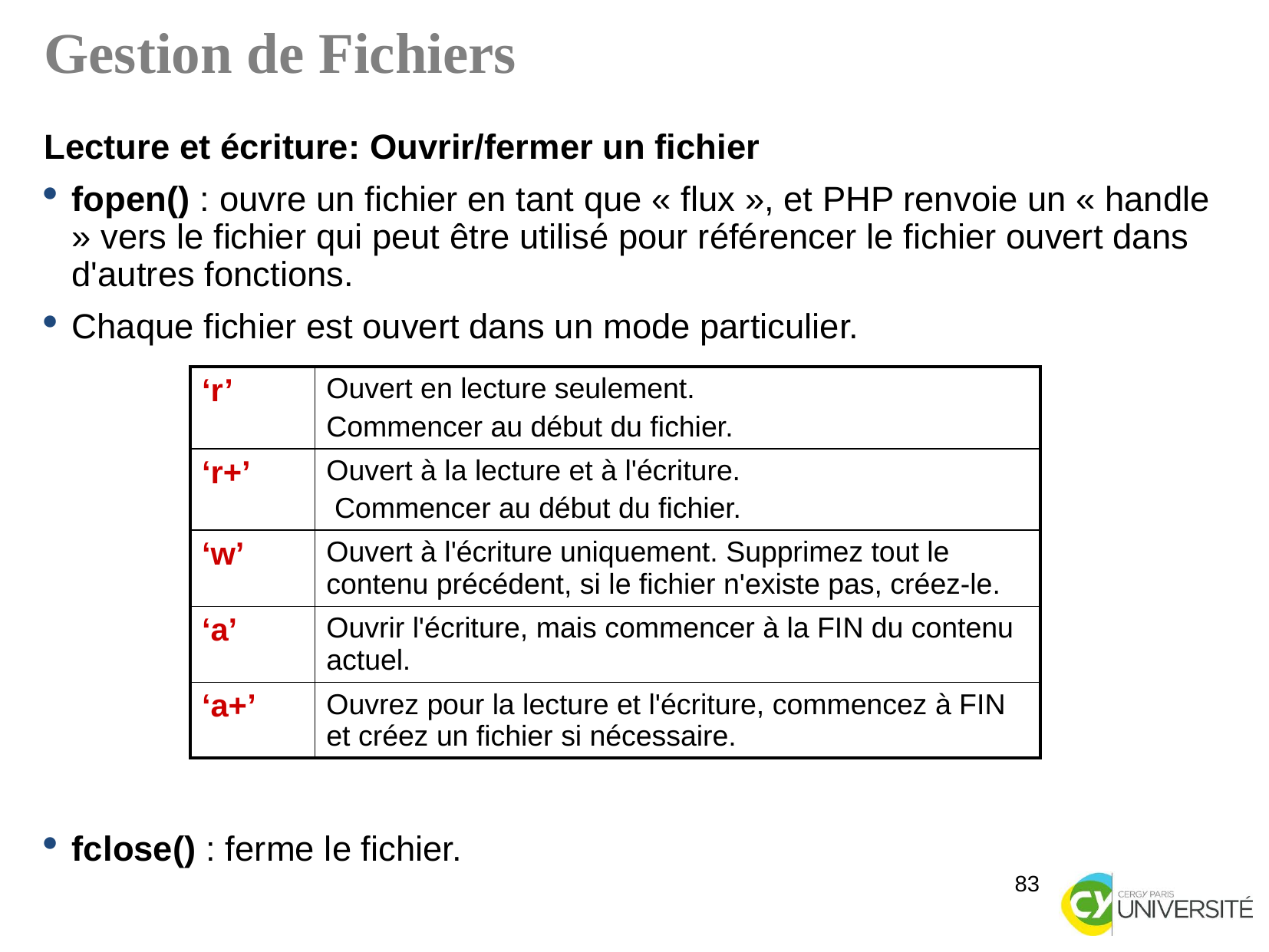

Gestion de Fichiers
Lecture et écriture: Ouvrir/fermer un fichier
fopen() : ouvre un fichier en tant que « flux », et PHP renvoie un « handle » vers le fichier qui peut être utilisé pour référencer le fichier ouvert dans d'autres fonctions.
Chaque fichier est ouvert dans un mode particulier.

fclose() : ferme le fichier.

| ‘r’ | Ouvert en lecture seulement. Commencer au début du fichier. |
| --- | --- |
| ‘r+’ | Ouvert à la lecture et à l'écriture. Commencer au début du fichier. |
| ‘w’ | Ouvert à l'écriture uniquement. Supprimez tout le contenu précédent, si le fichier n'existe pas, créez-le. |
| ‘a’ | Ouvrir l'écriture, mais commencer à la FIN du contenu actuel. |
| ‘a+’ | Ouvrez pour la lecture et l'écriture, commencez à FIN et créez un fichier si nécessaire. |